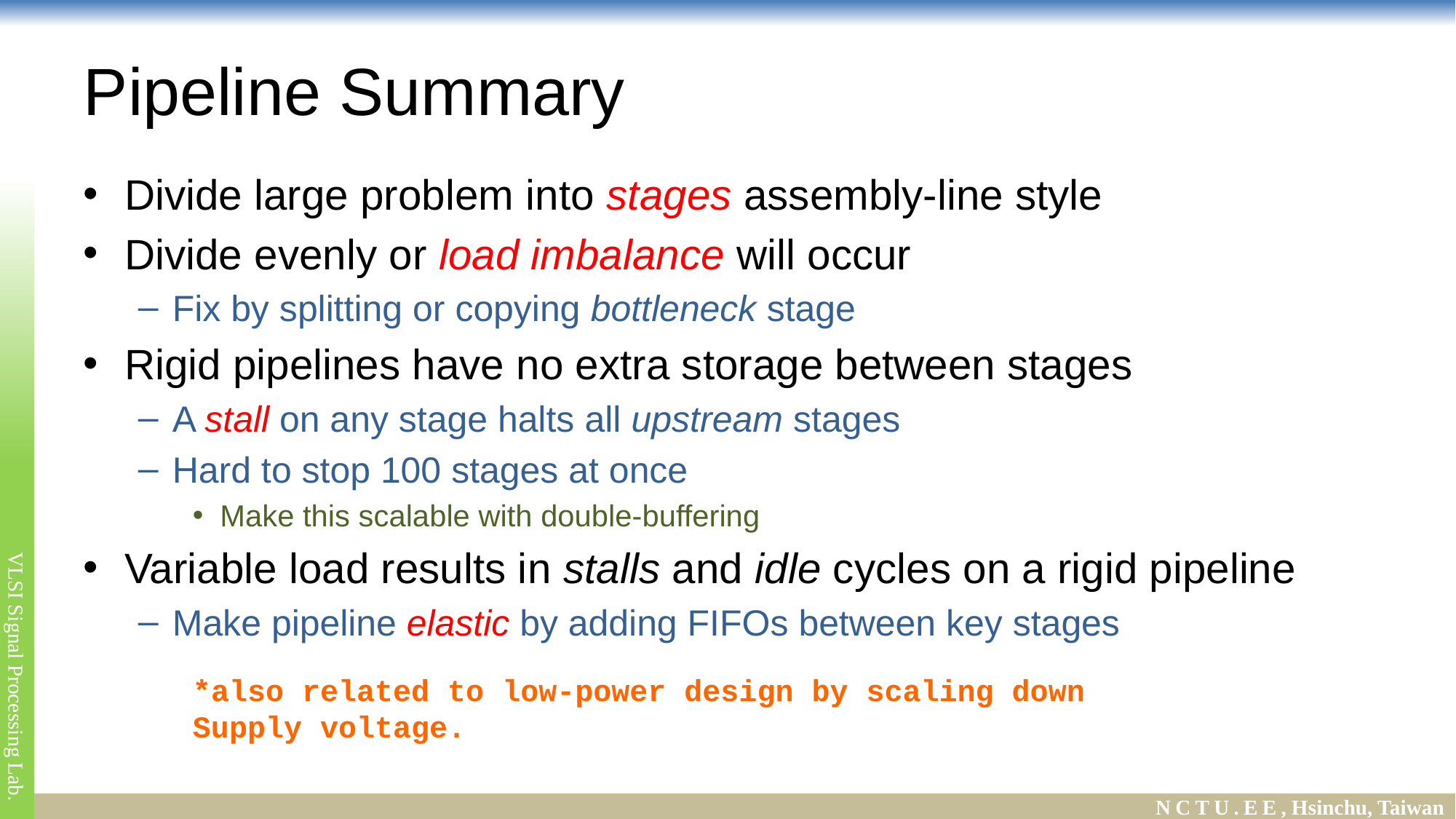

# Pipeline Summary
Divide large problem into stages assembly-line style
Divide evenly or load imbalance will occur
Fix by splitting or copying bottleneck stage
Rigid pipelines have no extra storage between stages
A stall on any stage halts all upstream stages
Hard to stop 100 stages at once
Make this scalable with double-buffering
Variable load results in stalls and idle cycles on a rigid pipeline
Make pipeline elastic by adding FIFOs between key stages
*also related to low-power design by scaling down
Supply voltage.